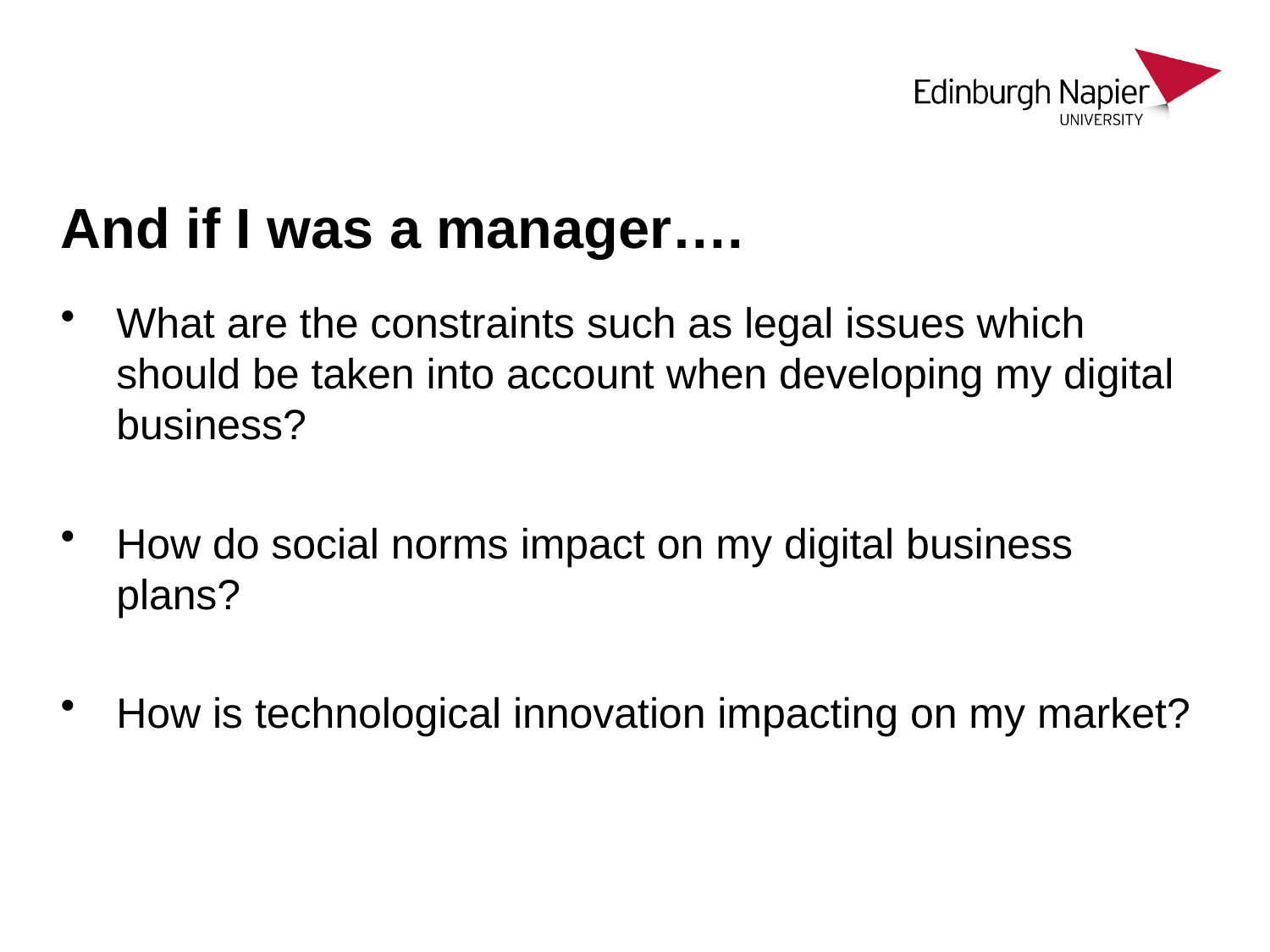

# And if I was a manager….
What are the constraints such as legal issues which should be taken into account when developing my digital business?

How do social norms impact on my digital business plans?

How is technological innovation impacting on my market?